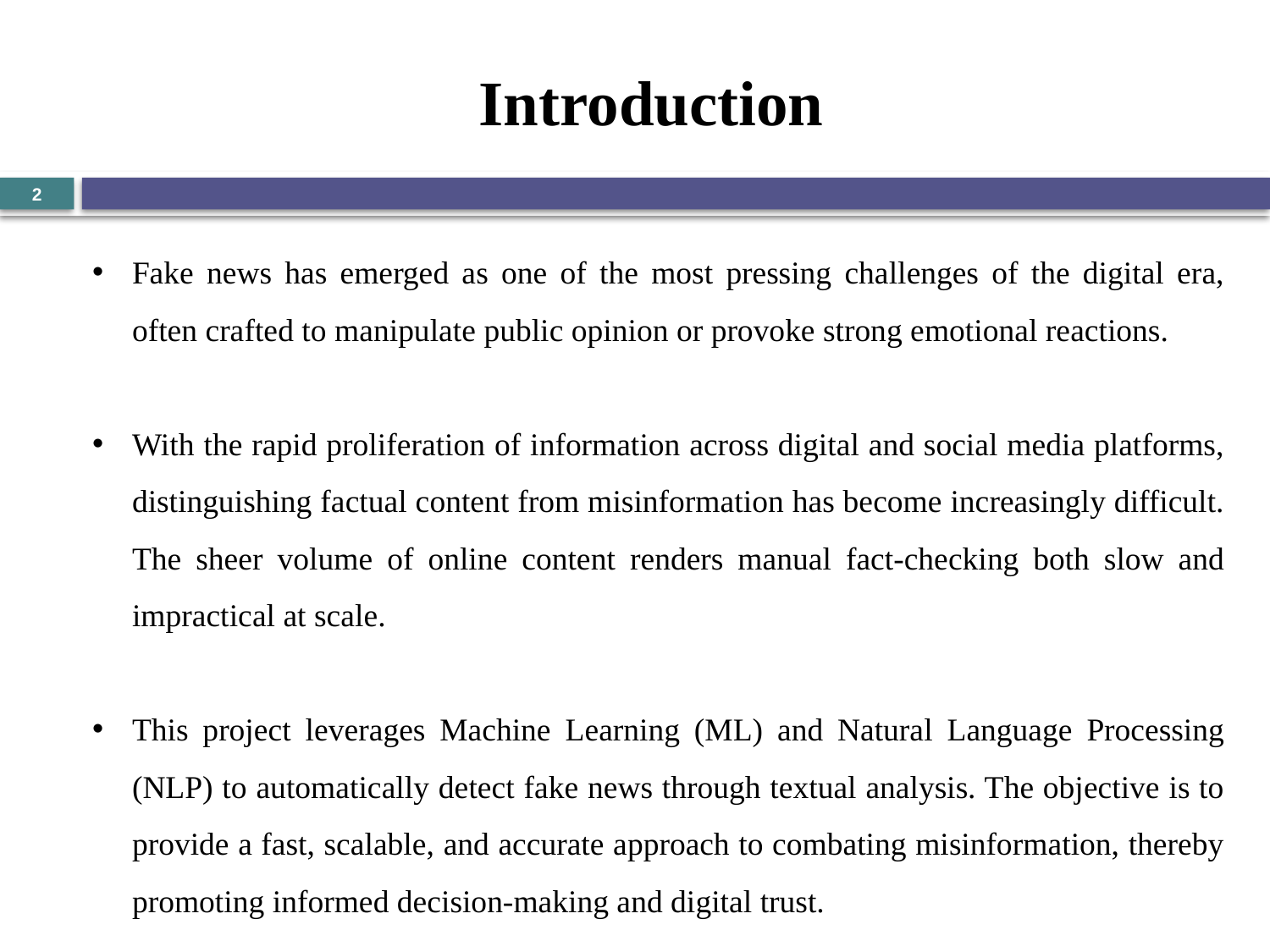

# Introduction
2
Fake news has emerged as one of the most pressing challenges of the digital era, often crafted to manipulate public opinion or provoke strong emotional reactions.

With the rapid proliferation of information across digital and social media platforms, distinguishing factual content from misinformation has become increasingly difficult. The sheer volume of online content renders manual fact-checking both slow and impractical at scale.

This project leverages Machine Learning (ML) and Natural Language Processing (NLP) to automatically detect fake news through textual analysis. The objective is to provide a fast, scalable, and accurate approach to combating misinformation, thereby promoting informed decision-making and digital trust.